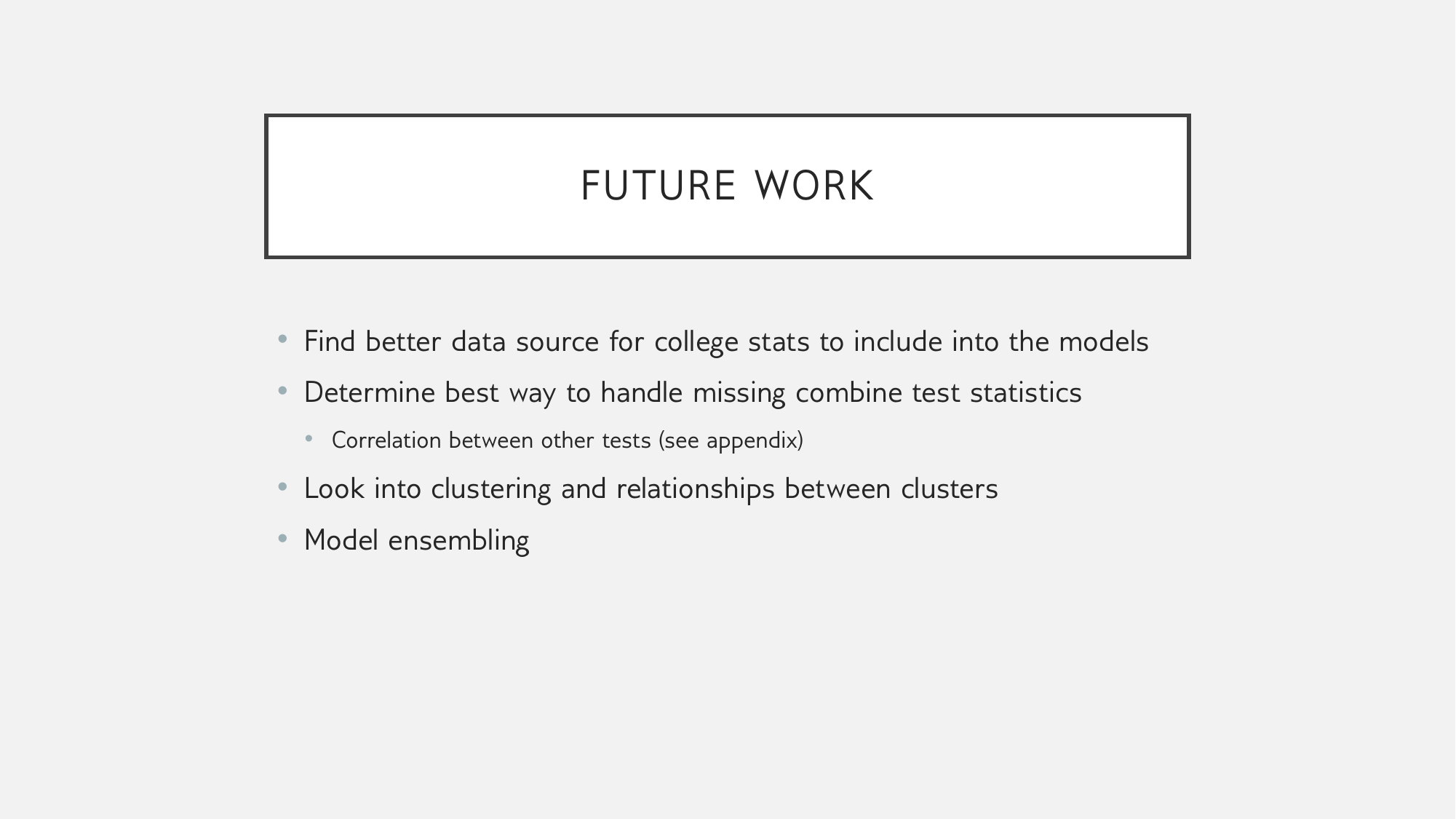

# Future work
Find better data source for college stats to include into the models
Determine best way to handle missing combine test statistics
Correlation between other tests (see appendix)
Look into clustering and relationships between clusters
Model ensembling